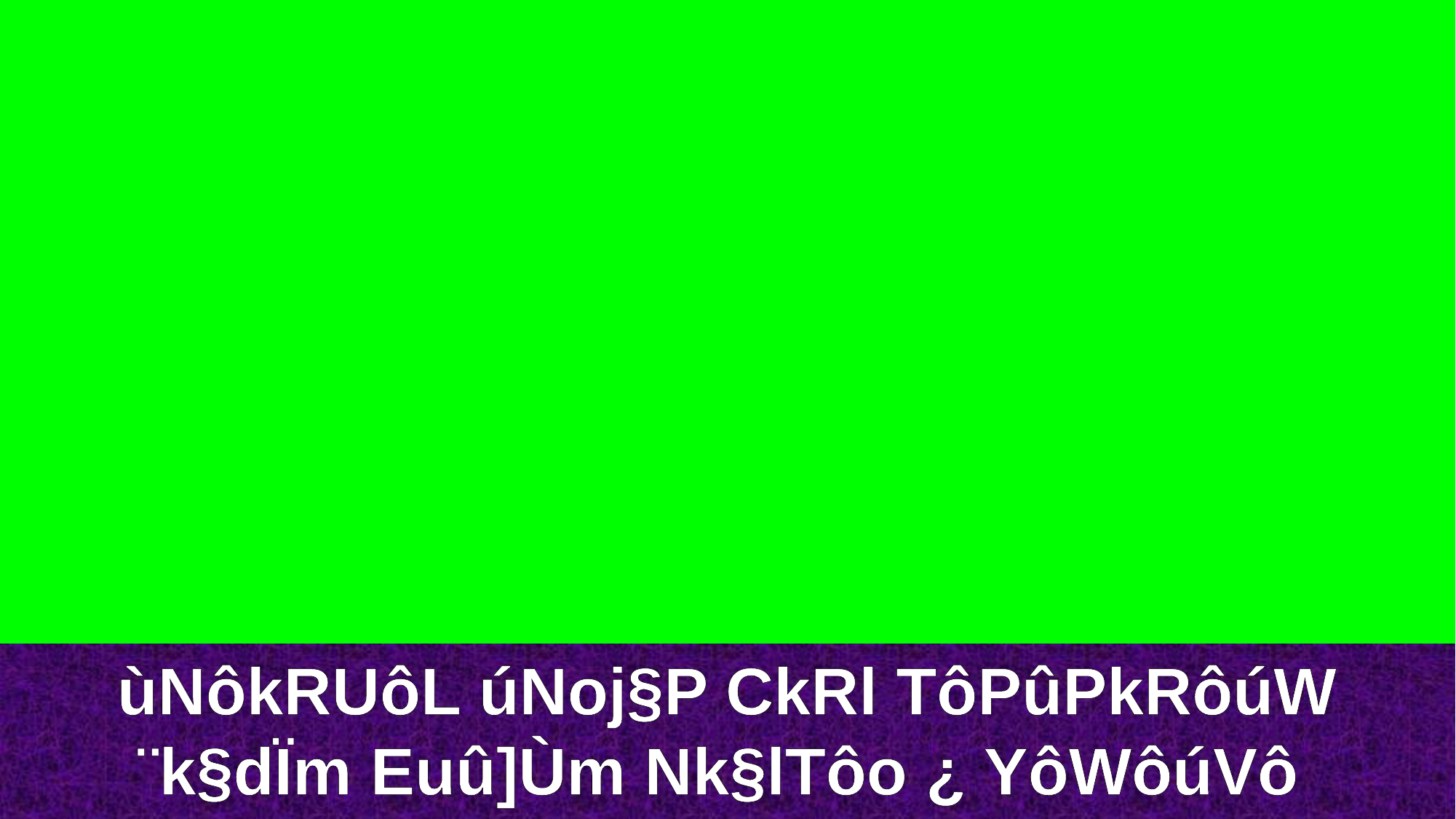

ùNôkRUôL úNoj§P CkRl TôPûPkRôúW ¨k§dÏm Euû]Ùm Nk§lTôo ¿ YôWôúVô